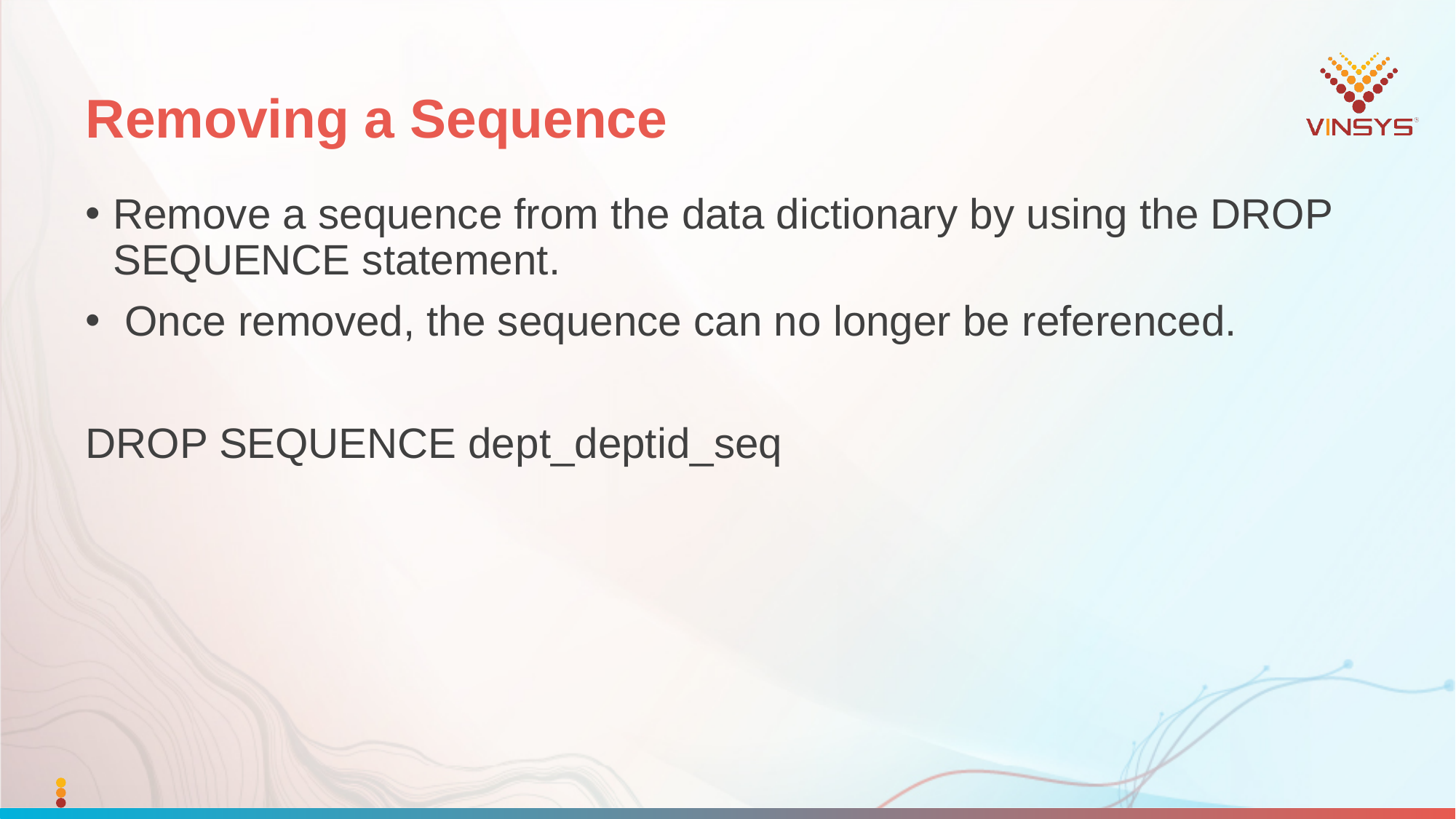

# Removing a Sequence
Remove a sequence from the data dictionary by using the DROP SEQUENCE statement.
 Once removed, the sequence can no longer be referenced.

DROP SEQUENCE dept_deptid_seq